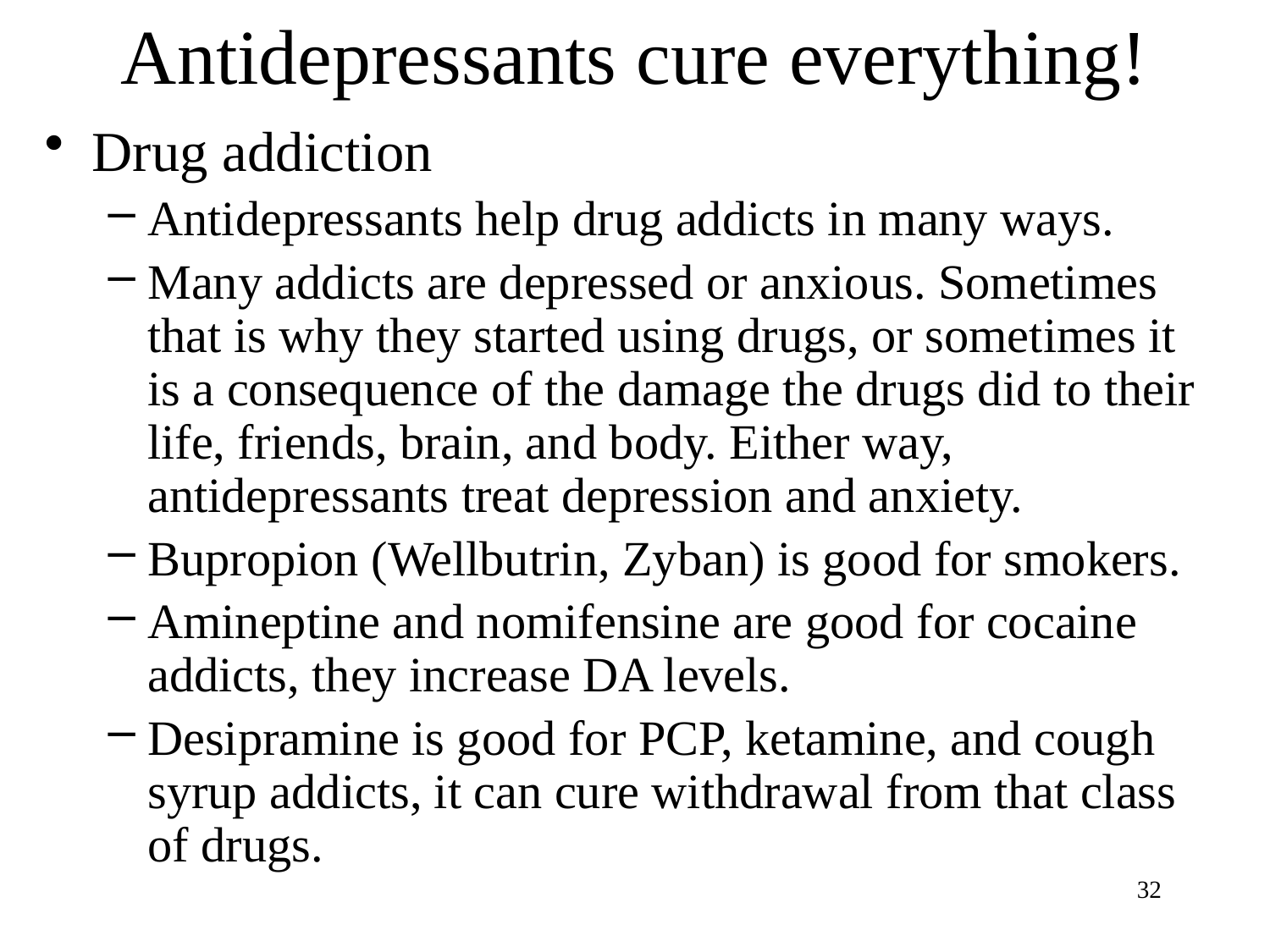

# Antidepressants cure everything!
Drug addiction
Antidepressants help drug addicts in many ways.
Many addicts are depressed or anxious. Sometimes that is why they started using drugs, or sometimes it is a consequence of the damage the drugs did to their life, friends, brain, and body. Either way, antidepressants treat depression and anxiety.
Bupropion (Wellbutrin, Zyban) is good for smokers.
Amineptine and nomifensine are good for cocaine addicts, they increase DA levels.
Desipramine is good for PCP, ketamine, and cough syrup addicts, it can cure withdrawal from that class of drugs.
32